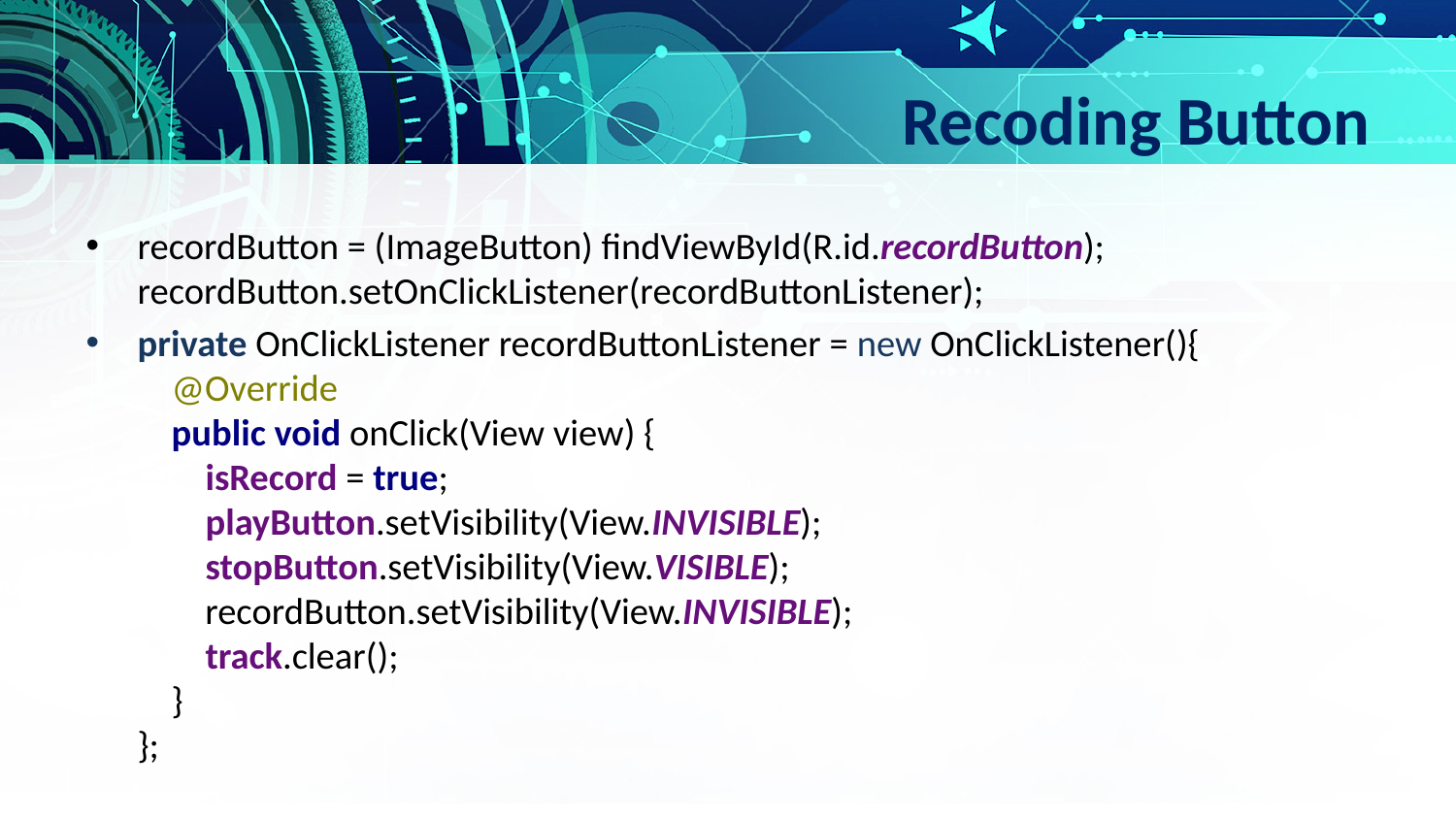

# Recoding Button
recordButton = (ImageButton) findViewById(R.id.recordButton);
recordButton.setOnClickListener(recordButtonListener);
private OnClickListener recordButtonListener = new OnClickListener(){
    @Override
    public void onClick(View view) {
        isRecord = true;
        playButton.setVisibility(View.INVISIBLE);
        stopButton.setVisibility(View.VISIBLE);
        recordButton.setVisibility(View.INVISIBLE);
        track.clear();
    }
};